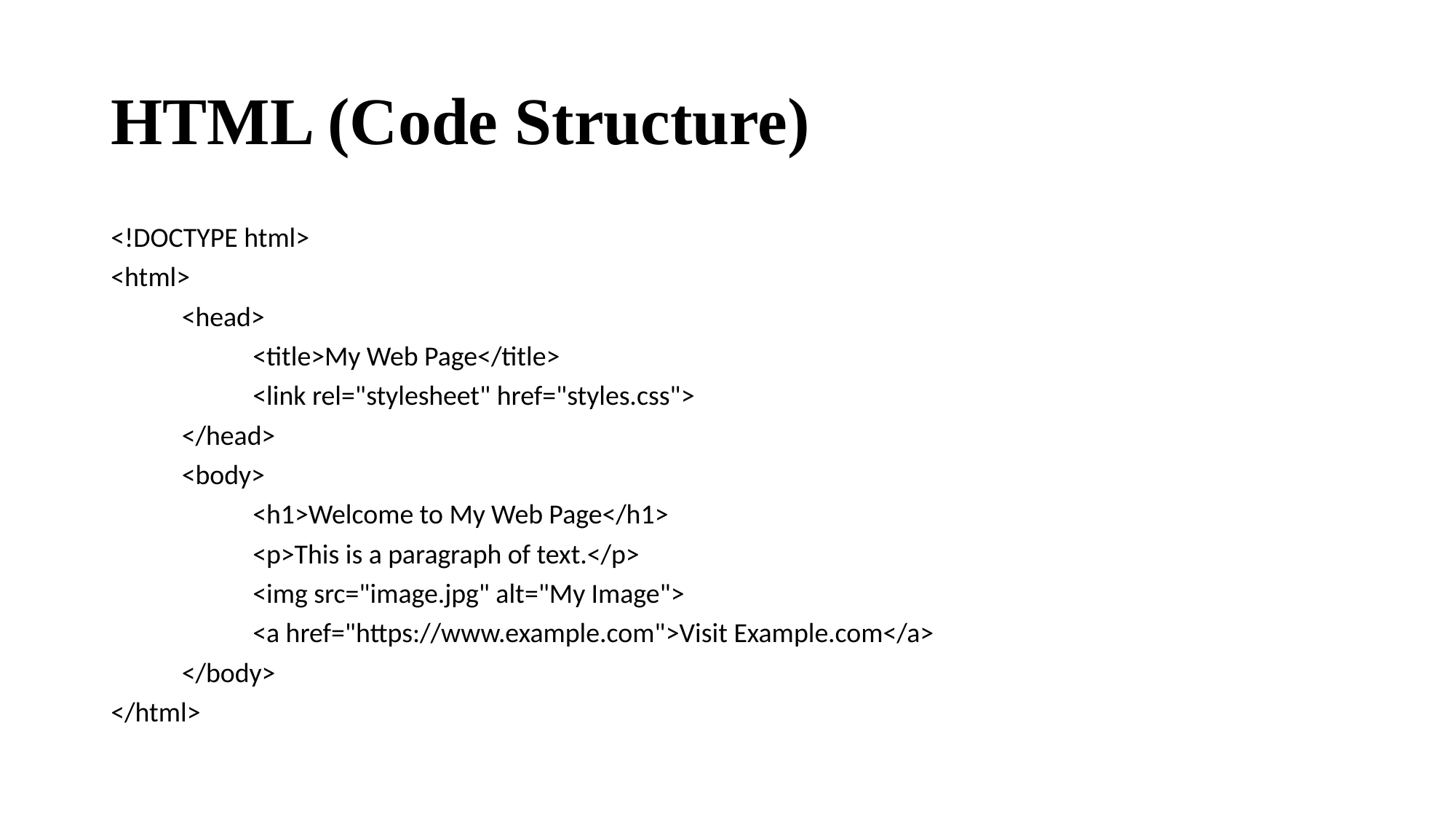

# HTML (Code Structure)
<!DOCTYPE html>
<html>
	<head>
		<title>My Web Page</title>
		<link rel="stylesheet" href="styles.css">
	</head>
	<body>
		<h1>Welcome to My Web Page</h1>
		<p>This is a paragraph of text.</p>
		<img src="image.jpg" alt="My Image">
		<a href="https://www.example.com">Visit Example.com</a>
	</body>
</html>